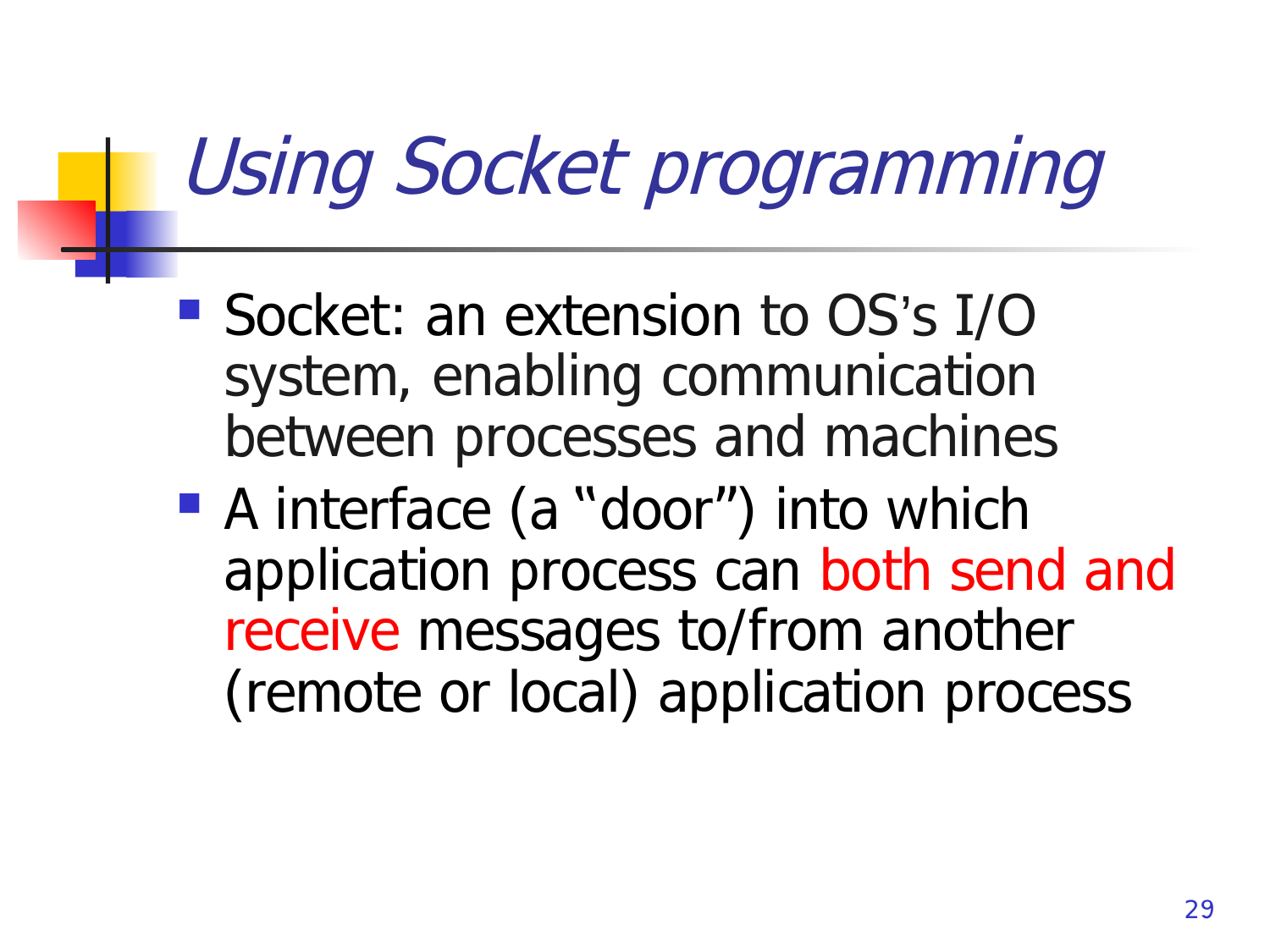

# Using Socket programming
Socket: an extension to OS’s I/O system, enabling communication between processes and machines
A interface (a “door”) into which application process can both send and receive messages to/from another (remote or local) application process

29